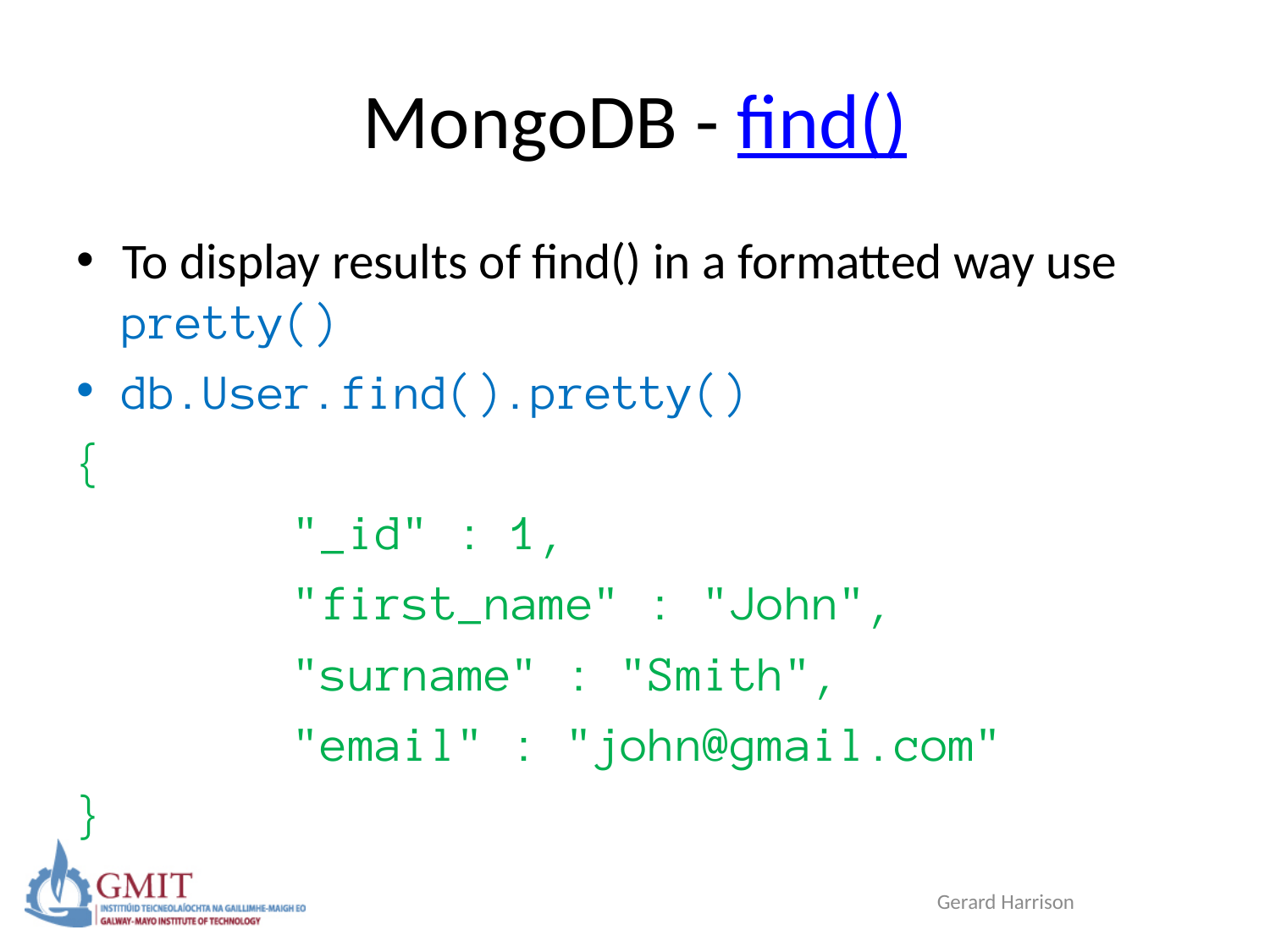

# MongoDB - find()
To display results of find() in a formatted way use pretty()
db.User.find().pretty()
{
        "_id" : 1,
        "first_name" : "John",
        "surname" : "Smith",
        "email" : "john@gmail.com"
}
Gerard Harrison
15